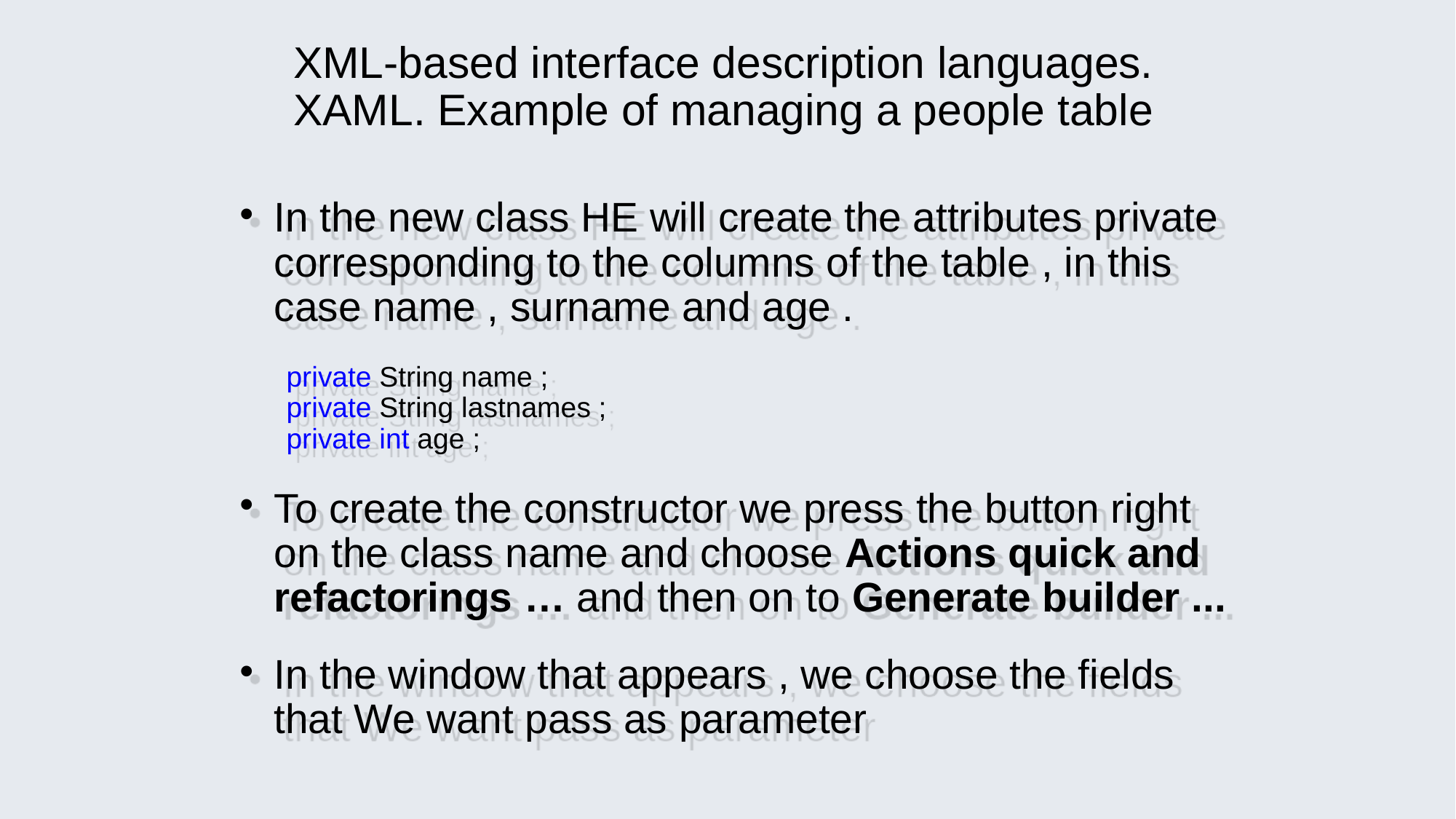

XML-based interface description languages. XAML. Example of managing a people table
# In the new class HE will create the attributes private corresponding to the columns of the table , in this case name , surname and age .
    private String name ;
    private String lastnames ;
    private int age ;
To create the constructor we press the button right on the class name and choose​ Actions quick and refactorings … and then on to Generate builder ...
In the window that appears , we choose the fields that We want pass as parameter